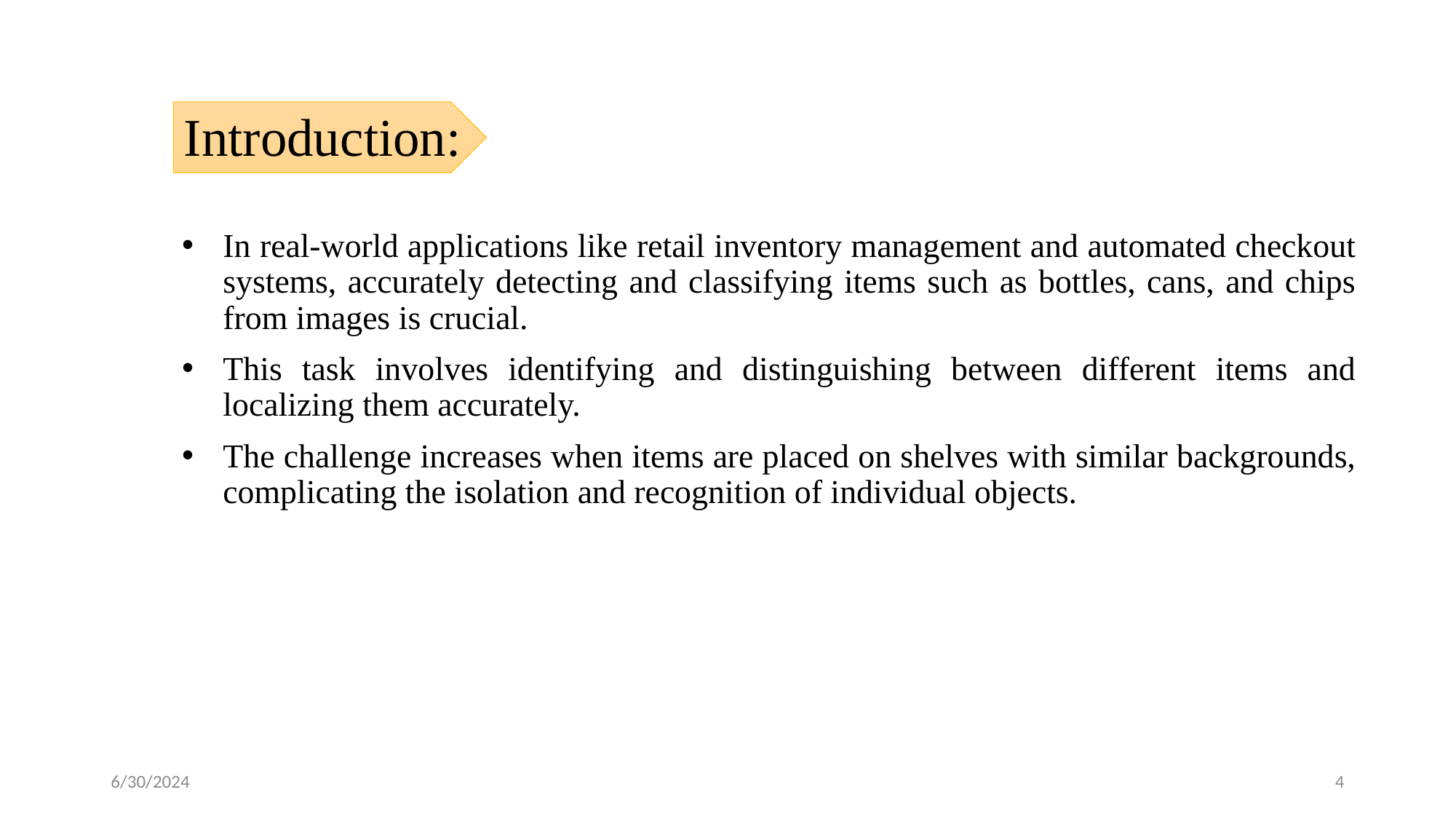

# Introduction:
In real-world applications like retail inventory management and automated checkout systems, accurately detecting and classifying items such as bottles, cans, and chips from images is crucial.
This task involves identifying and distinguishing between different items and localizing them accurately.
The challenge increases when items are placed on shelves with similar backgrounds, complicating the isolation and recognition of individual objects.
6/30/2024
4